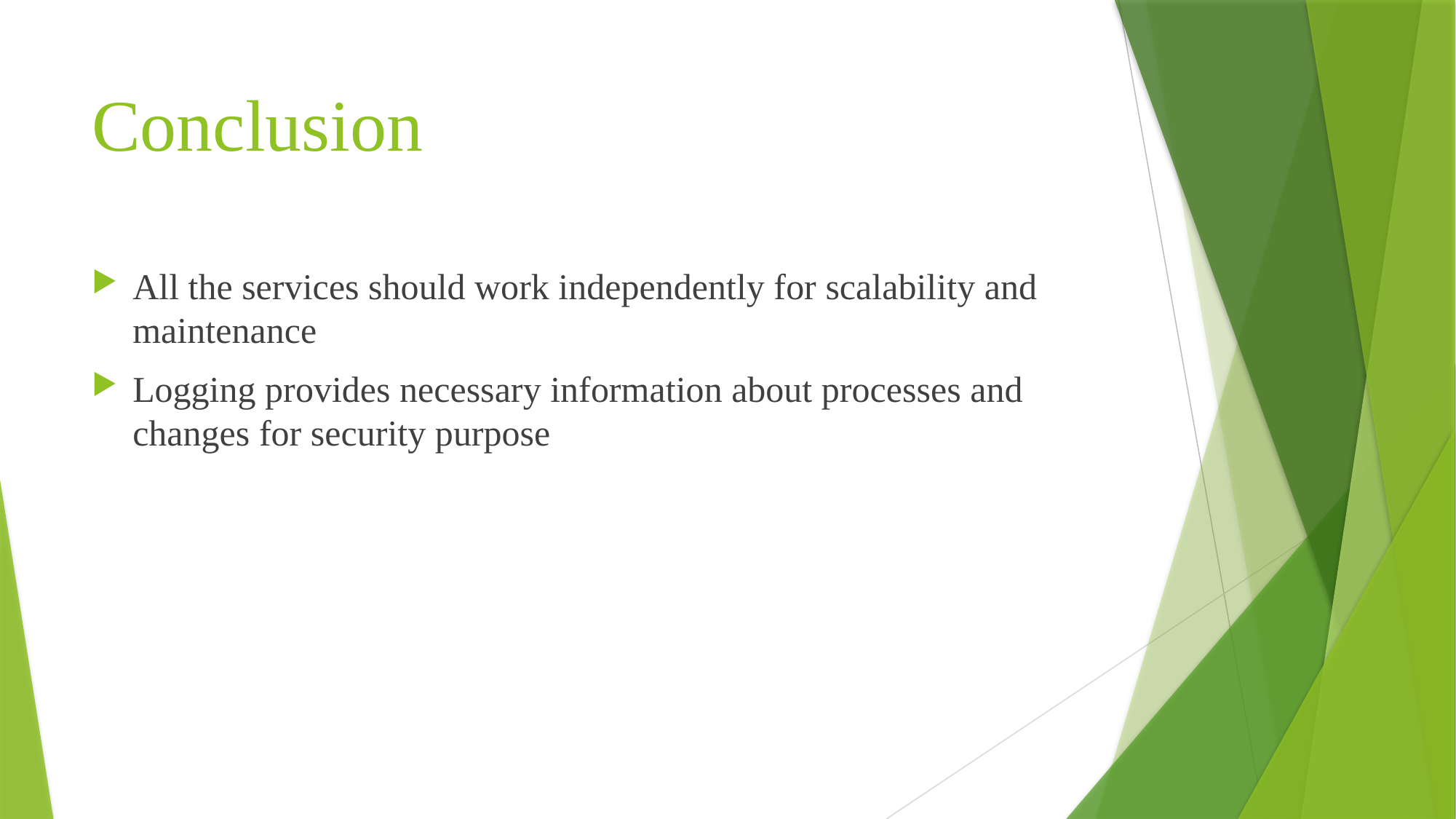

# Conclusion
All the services should work independently for scalability and maintenance
Logging provides necessary information about processes and changes for security purpose